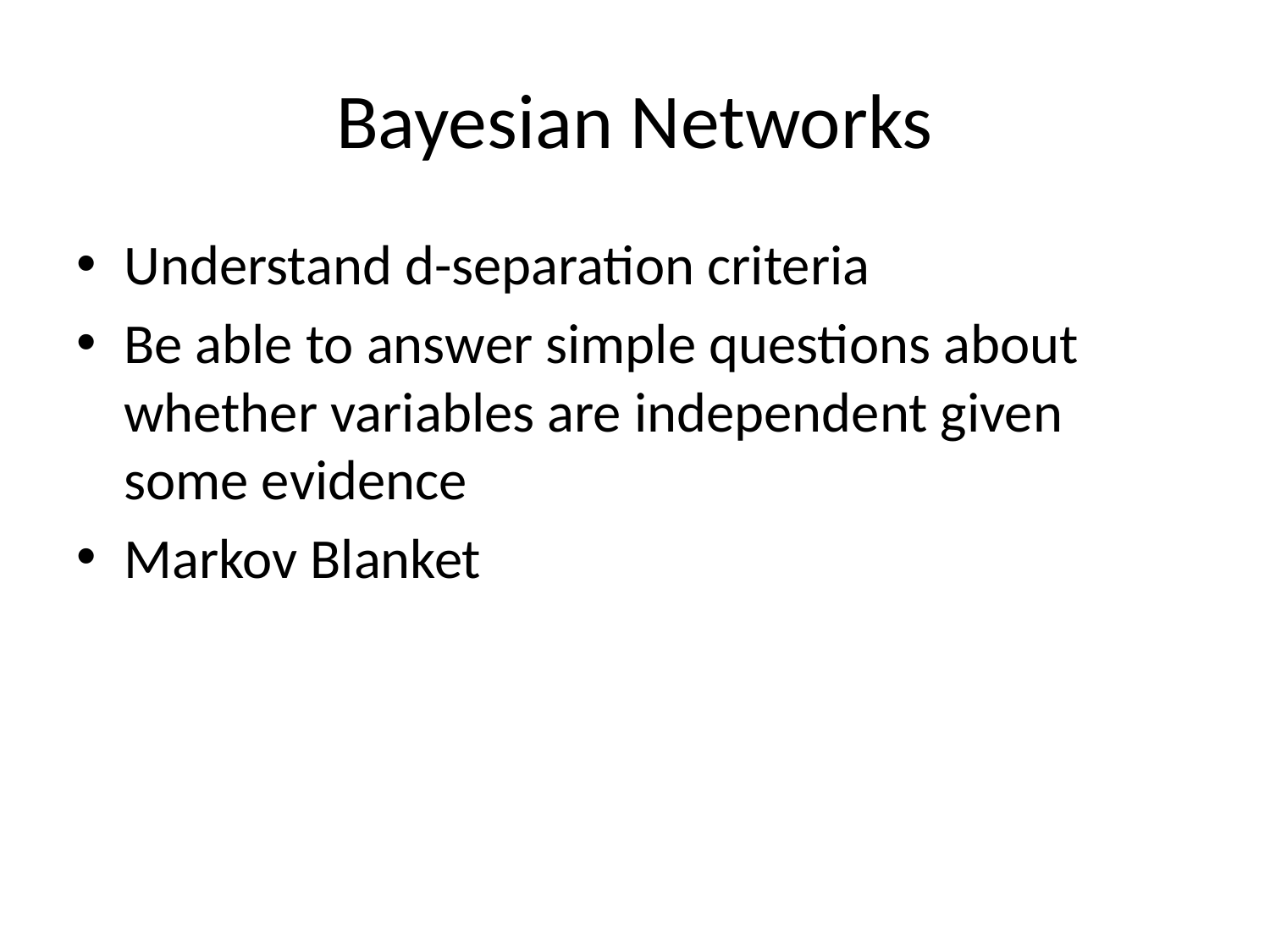

# Bayesian Networks
Understand d-separation criteria
Be able to answer simple questions about whether variables are independent given some evidence
Markov Blanket